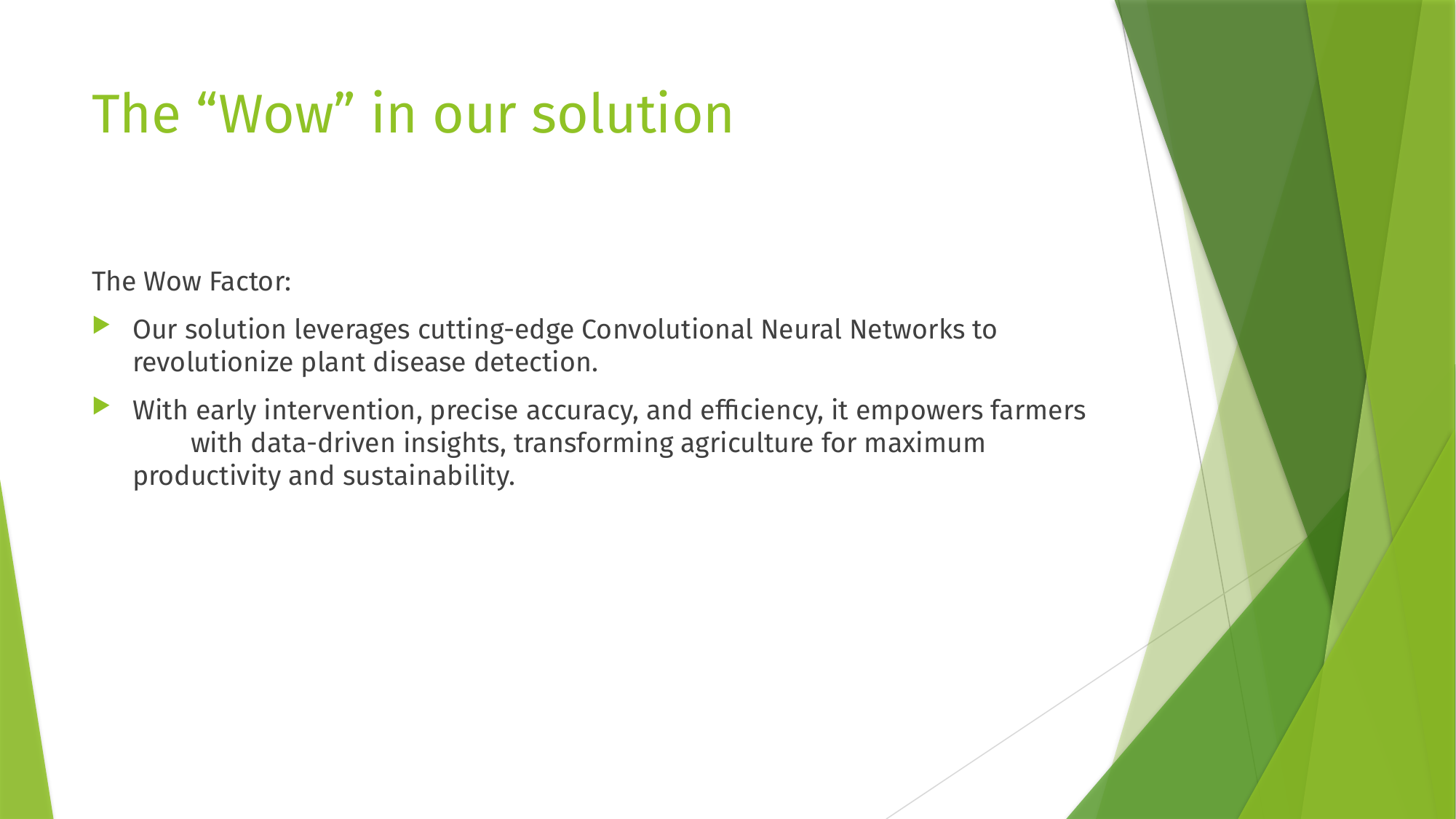

# The “Wow” in our solution
The Wow Factor:
Our solution leverages cutting-edge Convolutional Neural Networks to revolutionize plant disease detection.
With early intervention, precise accuracy, and efficiency, it empowers farmers          with data-driven insights, transforming agriculture for maximum productivity and sustainability.